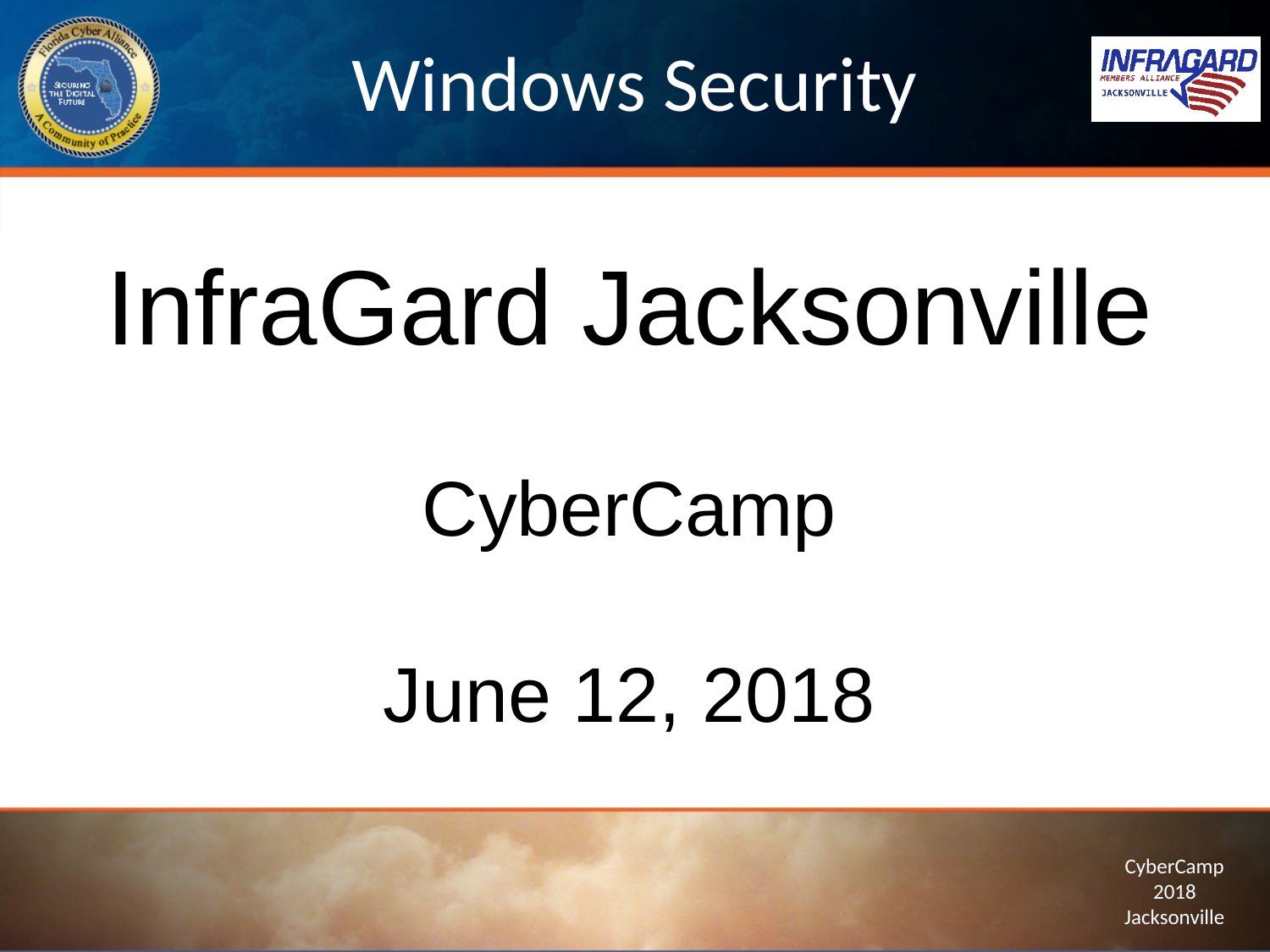

# Windows Security
InfraGard Jacksonville

CyberCamp

June 12, 2018